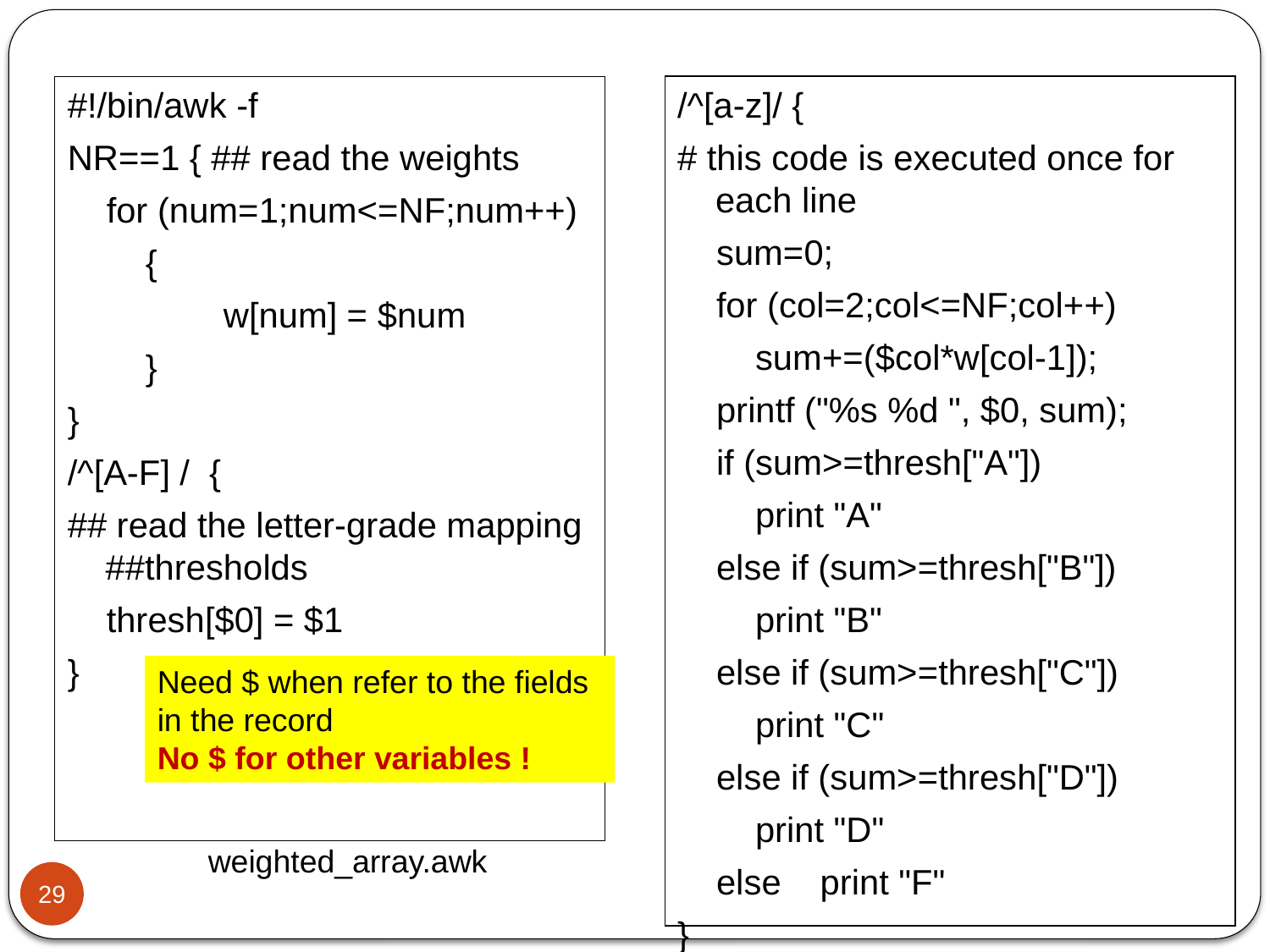

#!/bin/awk -f
NR==1 { ## read the weights
    for (num=1;num<=NF;num++)
        {
                w[num] = $num
        }
}
/^[A-F] /  {
## read the letter-grade mapping ##thresholds
    thresh[$0] = $1
}

/^[a-z]/ {
# this code is executed once for each line
    sum=0;
    for (col=2;col<=NF;col++)
        sum+=($col*w[col-1]);
    printf ("%s %d ", $0, sum);
    if (sum>=thresh["A"])
        print "A"
    else if (sum>=thresh["B"])
        print "B"
    else if (sum>=thresh["C"])
        print "C"
    else if (sum>=thresh["D"])
        print "D"
    else    print "F"
}

Need $ when refer to the fields in the record
No $ for other variables !
 weighted_array.awk
29